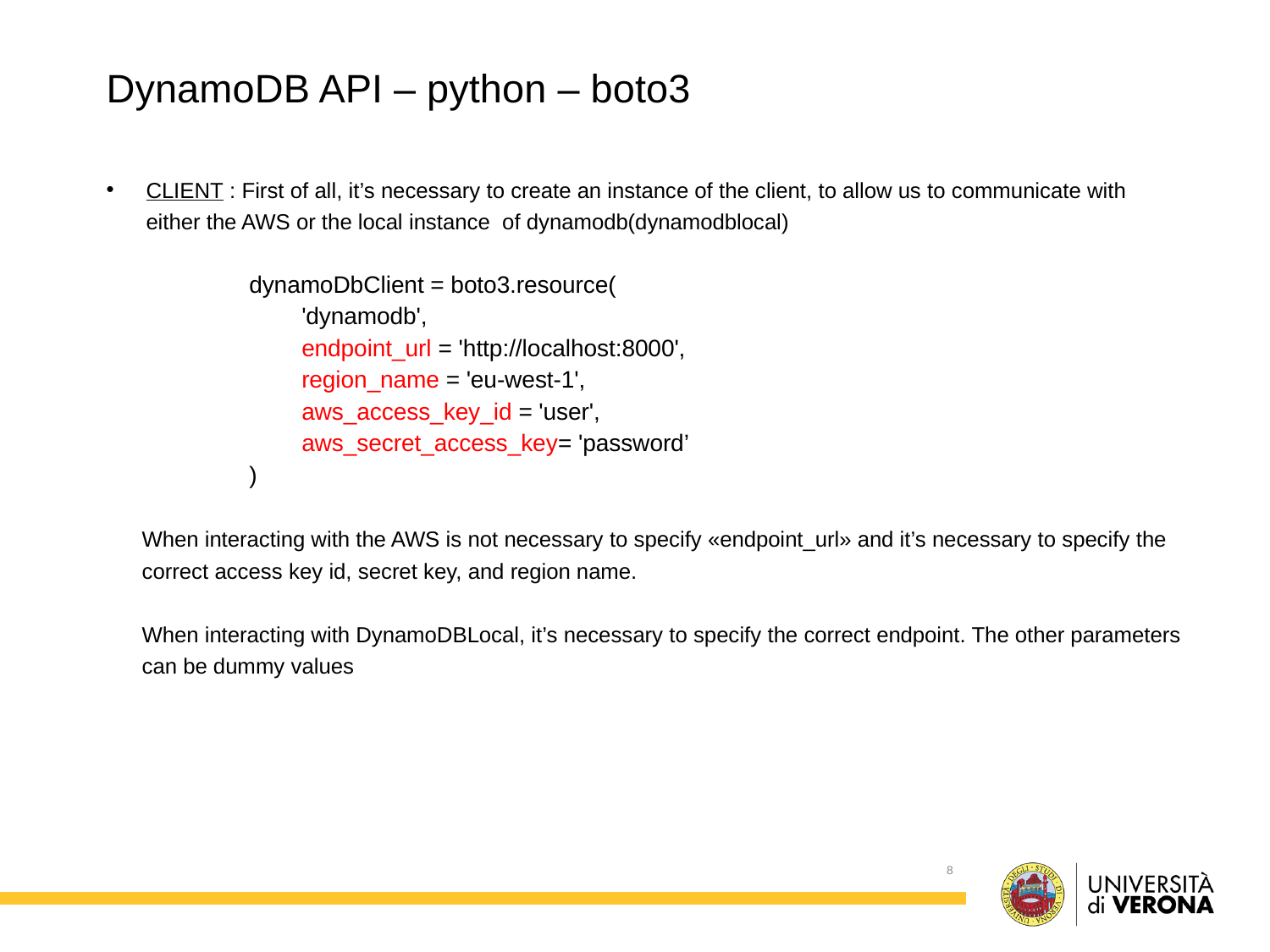

DynamoDB API – python – boto3
CLIENT : First of all, it’s necessary to create an instance of the client, to allow us to communicate with either the AWS or the local instance  of dynamodb(dynamodblocal)

dynamoDbClient = boto3.resource(
        'dynamodb',
        endpoint_url = 'http://localhost:8000',
        region_name = 'eu-west-1',
        aws_access_key_id = 'user',
        aws_secret_access_key= 'password’
)

When interacting with the AWS is not necessary to specify «endpoint_url» and it’s necessary to specify the correct access key id, secret key, and region name.

When interacting with DynamoDBLocal, it’s necessary to specify the correct endpoint. The other parameters can be dummy values
8